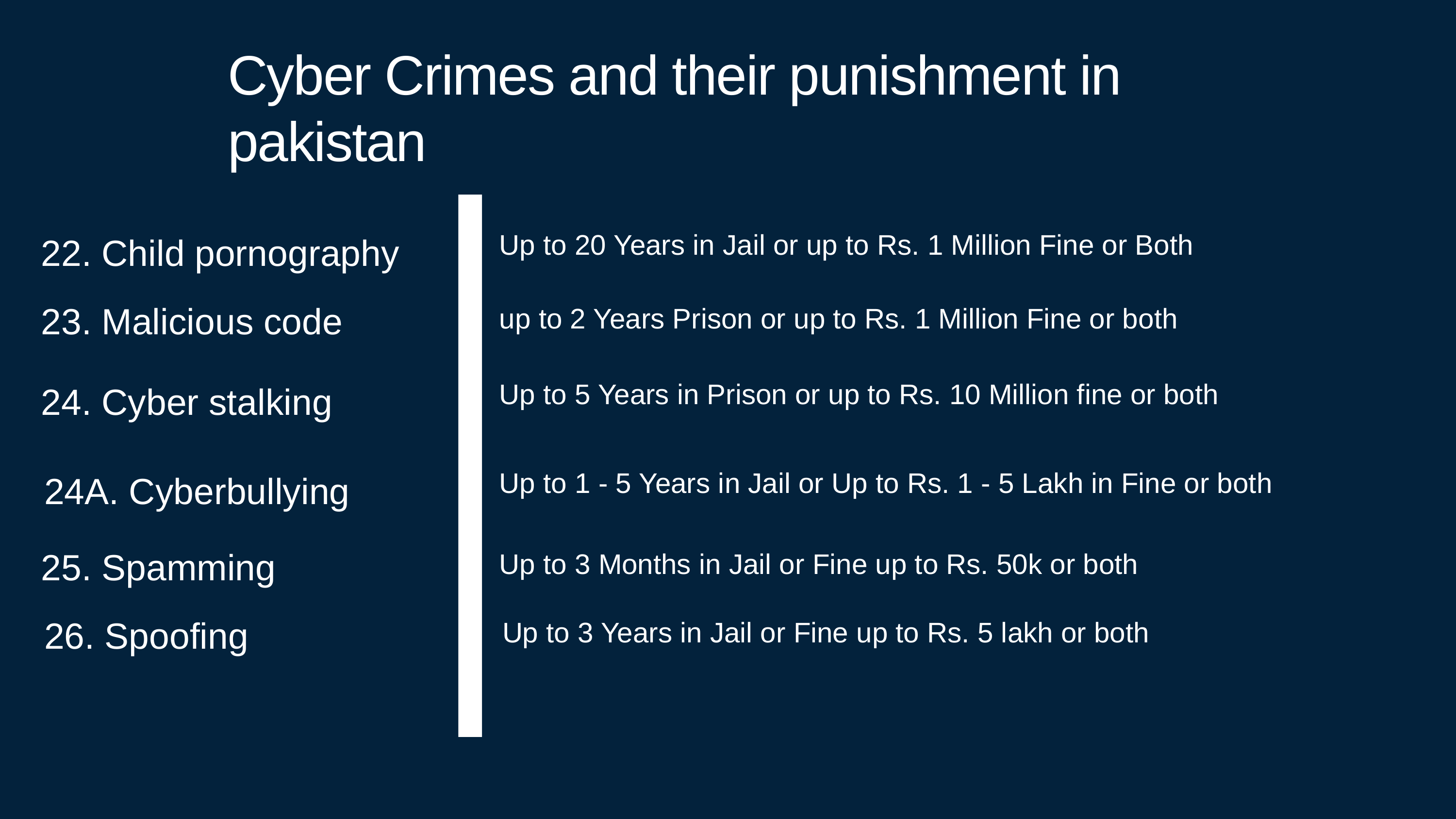

Cyber Crimes and their punishment in pakistan

22. Child pornography
Up to 20 Years in Jail or up to Rs. 1 Million Fine or Both
23. Malicious code
up to 2 Years Prison or up to Rs. 1 Million Fine or both
24. Cyber stalking
Up to 5 Years in Prison or up to Rs. 10 Million fine or both
24A. Cyberbullying
Up to 1 - 5 Years in Jail or Up to Rs. 1 - 5 Lakh in Fine or both
25. Spamming
Up to 3 Months in Jail or Fine up to Rs. 50k or both
26. Spoofing
Up to 3 Years in Jail or Fine up to Rs. 5 lakh or both